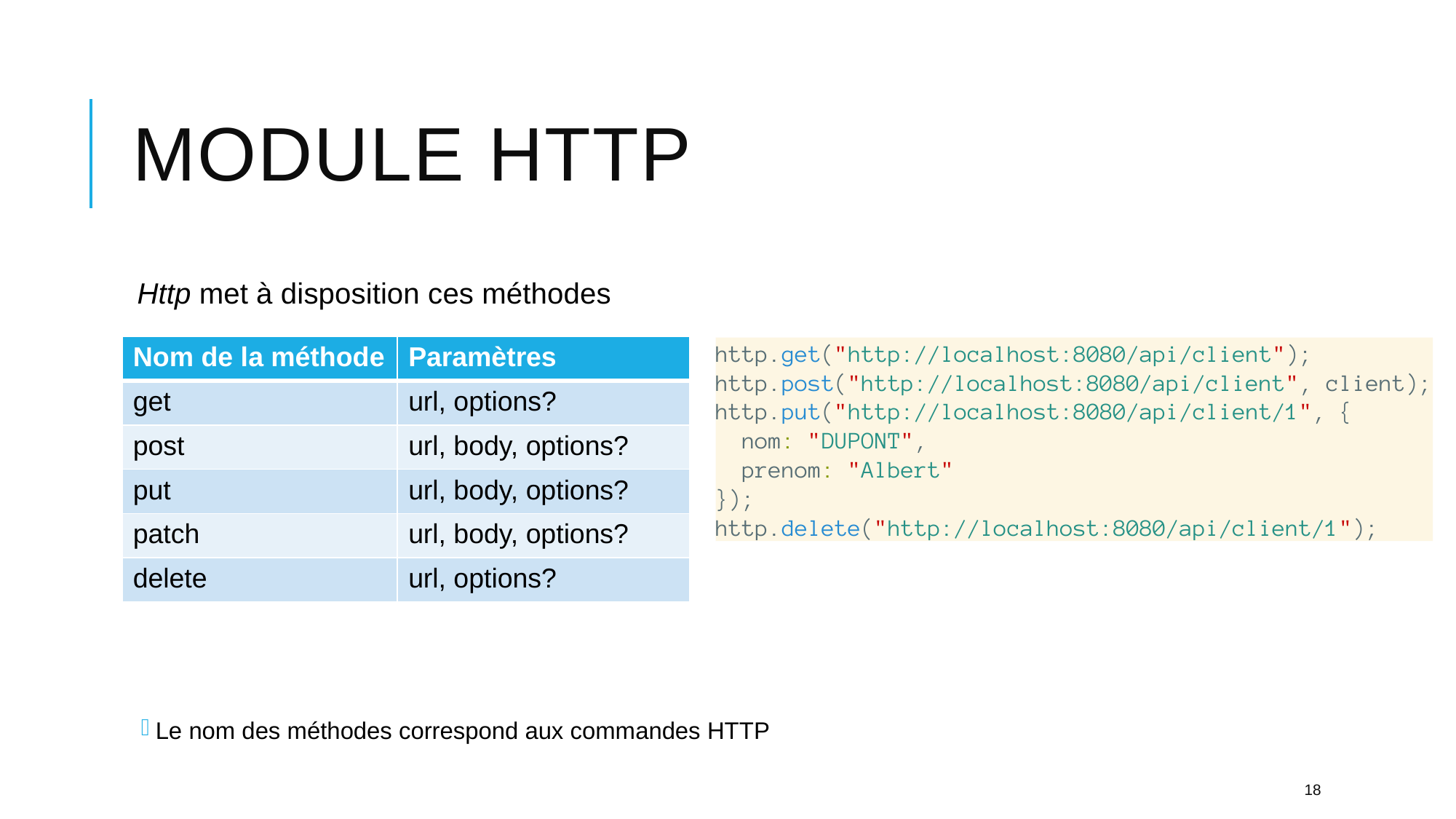

# Module HTTP
Http met à disposition ces méthodes

Le nom des méthodes correspond aux commandes HTTP
| Nom de la méthode | Paramètres |
| --- | --- |
| get | url, options? |
| post | url, body, options? |
| put | url, body, options? |
| patch | url, body, options? |
| delete | url, options? |
http.get("http://localhost:8080/api/client");
http.post("http://localhost:8080/api/client", client);
http.put("http://localhost:8080/api/client/1", {
  nom: "DUPONT",
  prenom: "Albert"
});
http.delete("http://localhost:8080/api/client/1");
18